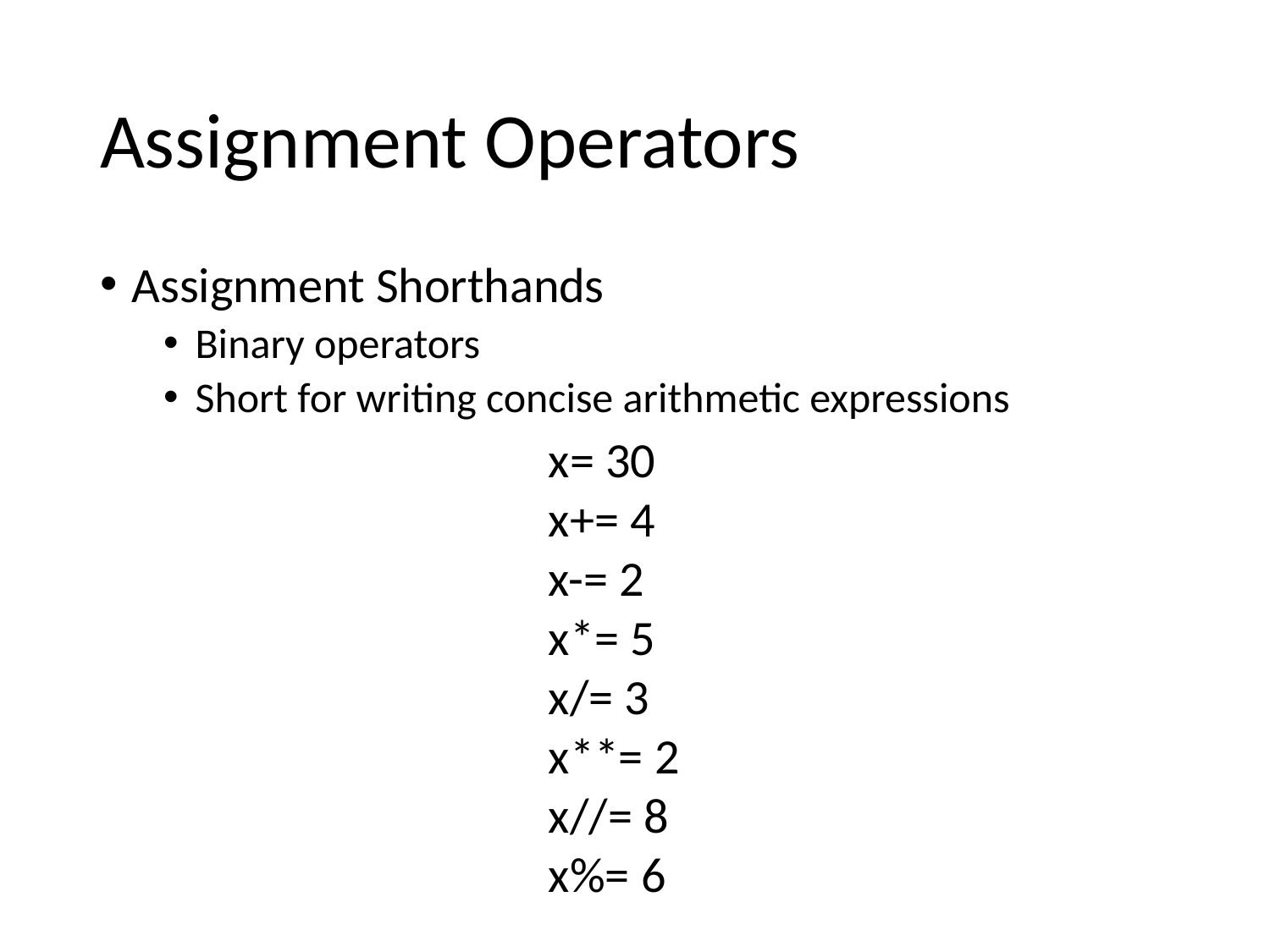

# Assignment Operators
Assignment Shorthands
Binary operators
Short for writing concise arithmetic expressions
x= 30
x+= 4
x-= 2
x*= 5
x/= 3
x**= 2
x//= 8
x%= 6